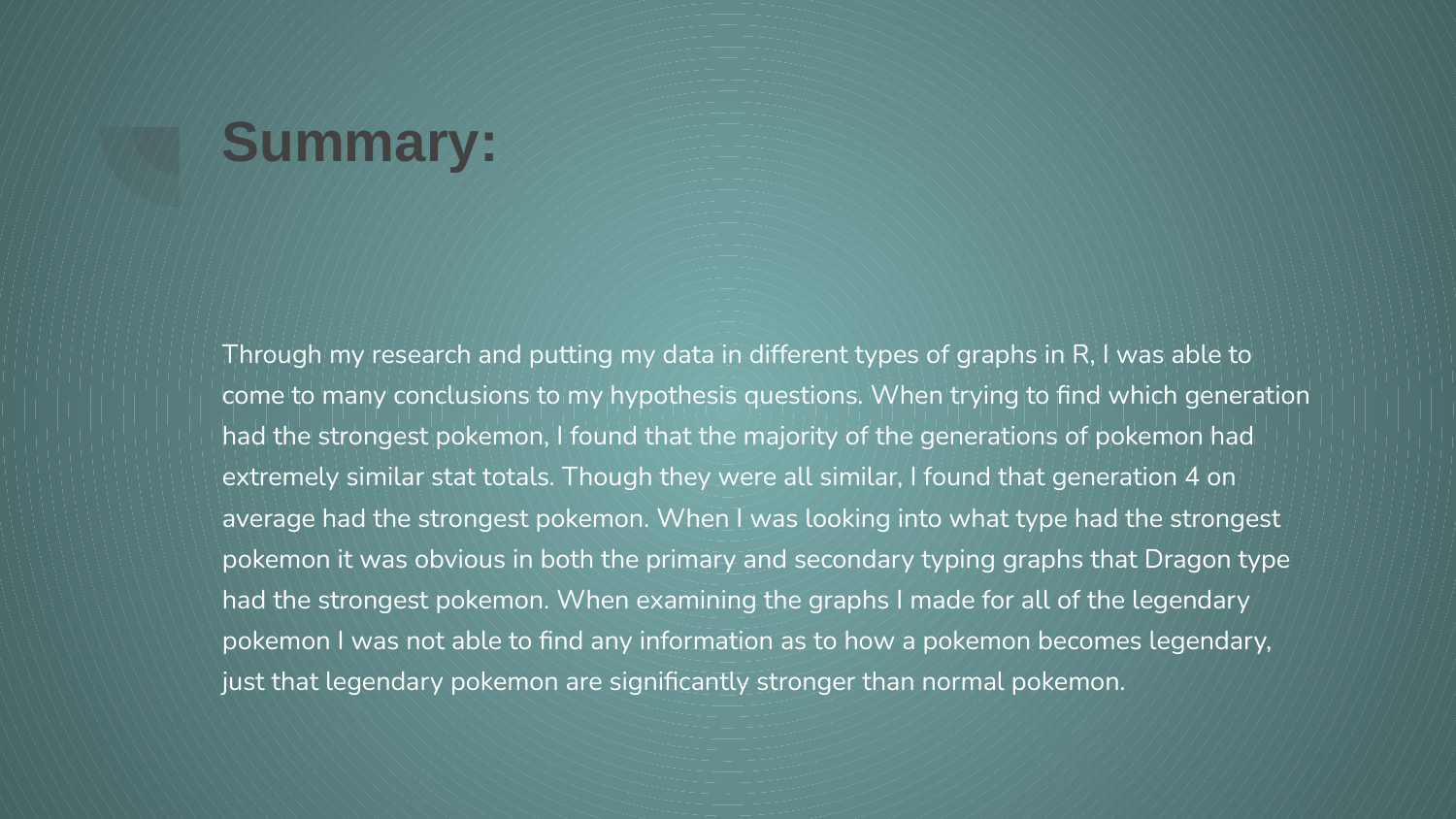

# Summary:
Through my research and putting my data in different types of graphs in R, I was able to come to many conclusions to my hypothesis questions. When trying to find which generation had the strongest pokemon, I found that the majority of the generations of pokemon had extremely similar stat totals. Though they were all similar, I found that generation 4 on average had the strongest pokemon. When I was looking into what type had the strongest pokemon it was obvious in both the primary and secondary typing graphs that Dragon type had the strongest pokemon. When examining the graphs I made for all of the legendary pokemon I was not able to find any information as to how a pokemon becomes legendary, just that legendary pokemon are significantly stronger than normal pokemon.